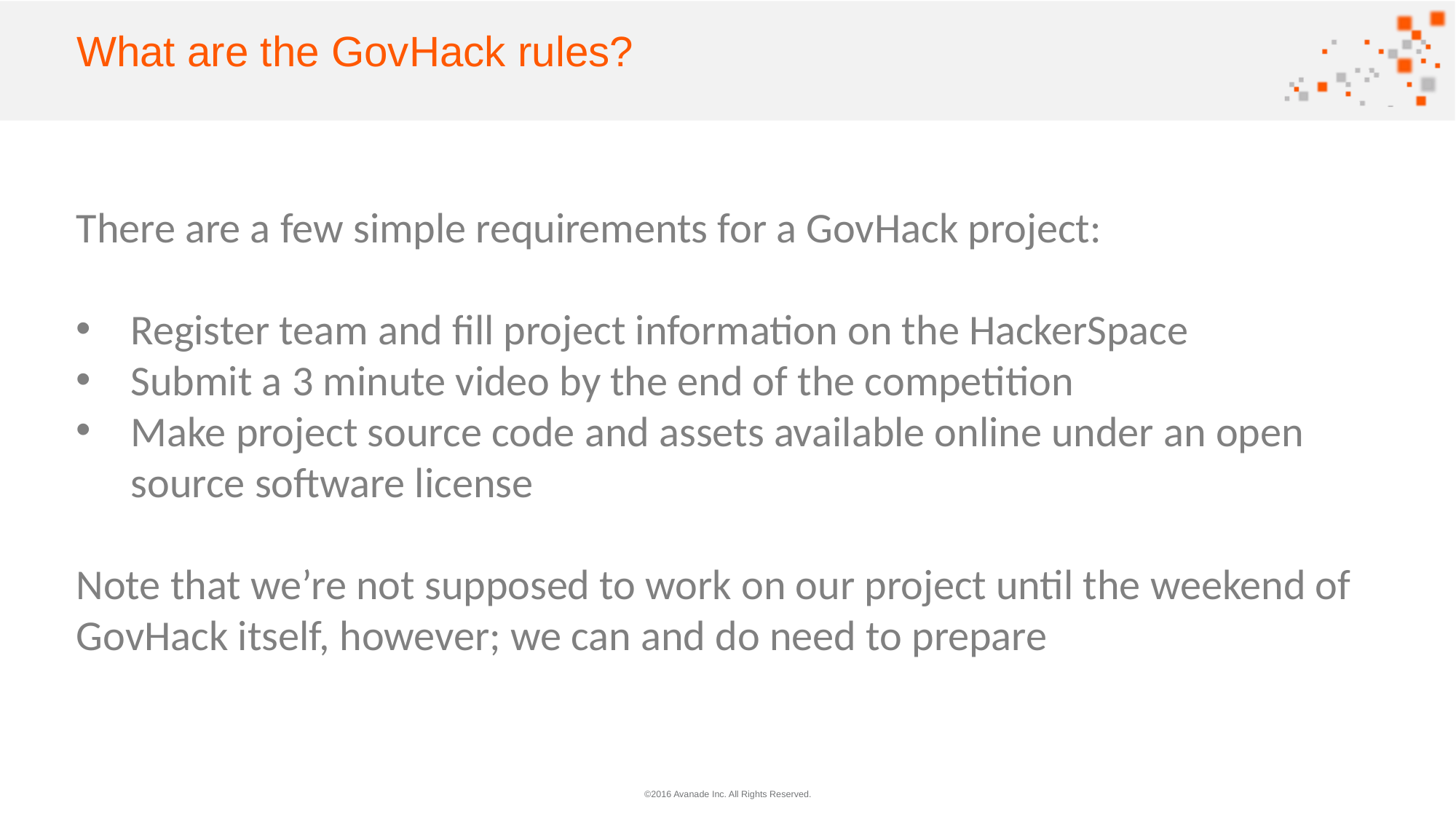

# What are the GovHack rules?
There are a few simple requirements for a GovHack project:

Register team and fill project information on the HackerSpace
Submit a 3 minute video by the end of the competition
Make project source code and assets available online under an open source software license

Note that we’re not supposed to work on our project until the weekend of GovHack itself, however; we can and do need to prepare